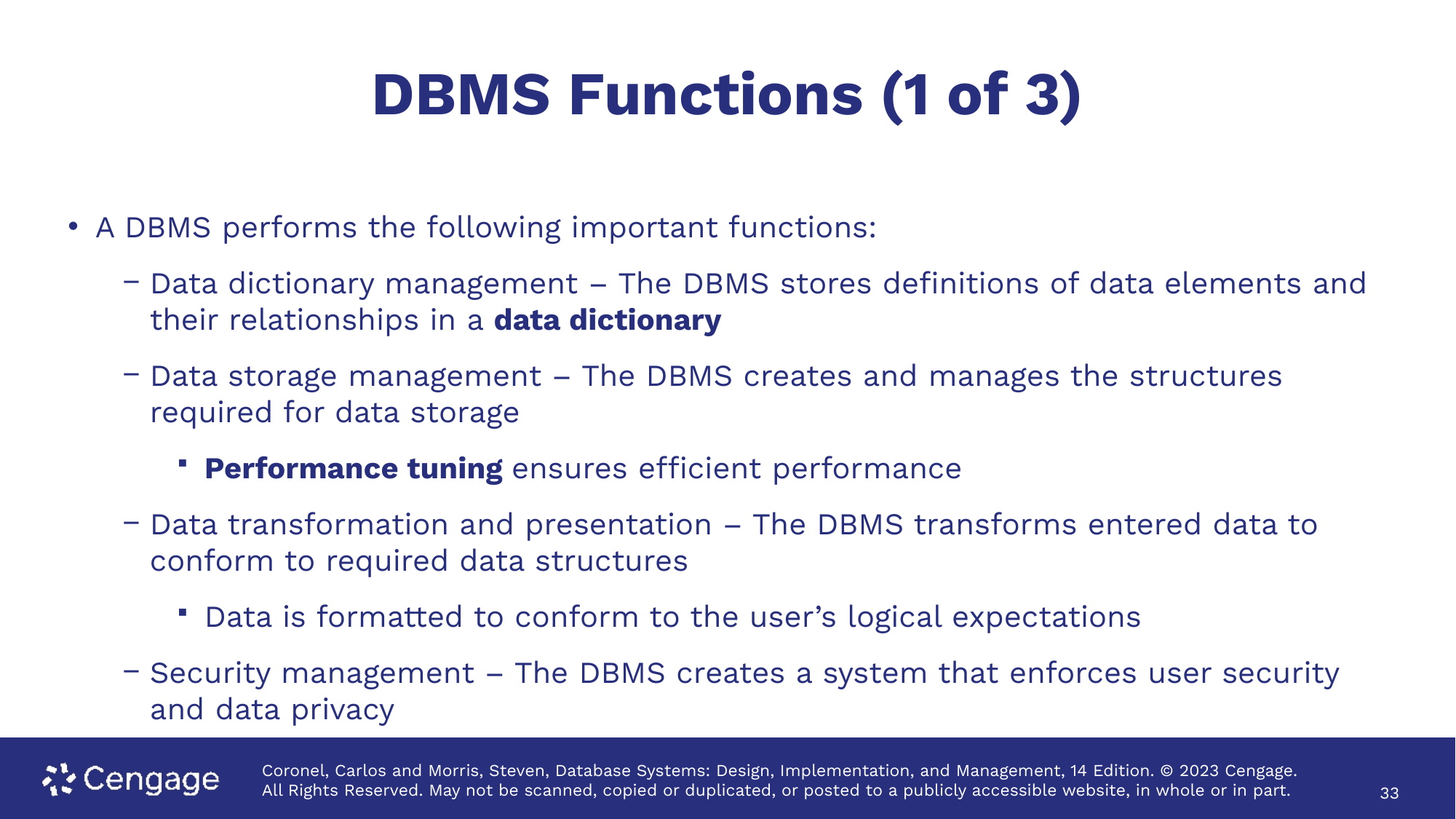

# DBMS Functions (1 of 3)
A DBMS performs the following important functions:
Data dictionary management – The DBMS stores definitions of data elements and their relationships in a data dictionary
Data storage management – The DBMS creates and manages the structures required for data storage
Performance tuning ensures efficient performance
Data transformation and presentation – The DBMS transforms entered data to conform to required data structures
Data is formatted to conform to the user’s logical expectations
Security management – The DBMS creates a system that enforces user security and data privacy